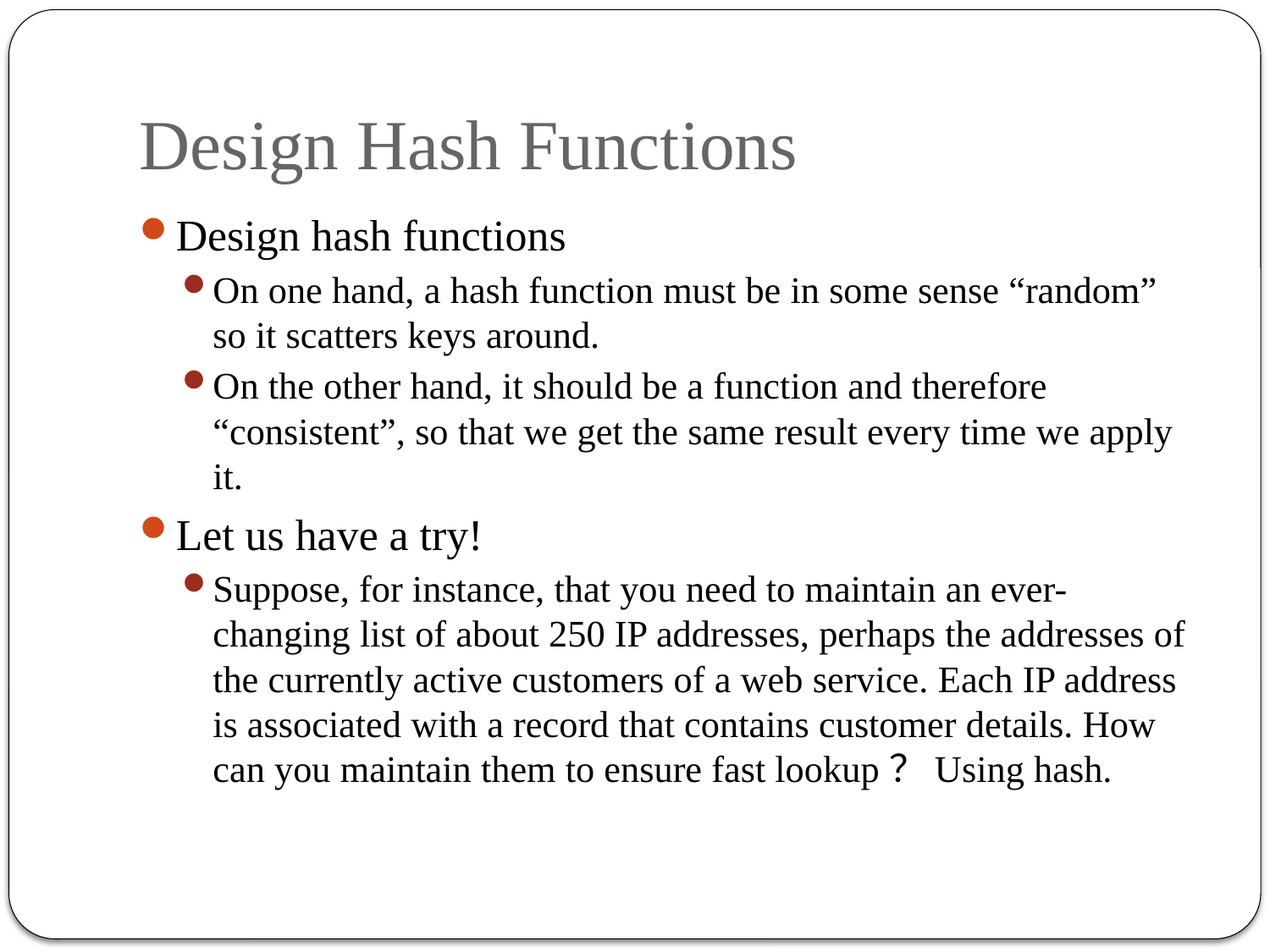

# Design Hash Functions
Design hash functions
On one hand, a hash function must be in some sense “random” so it scatters keys around.
On the other hand, it should be a function and therefore “consistent”, so that we get the same result every time we apply it.
Let us have a try!
Suppose, for instance, that you need to maintain an ever-changing list of about 250 IP addresses, perhaps the addresses of the currently active customers of a web service. Each IP address is associated with a record that contains customer details. How can you maintain them to ensure fast lookup？Using hash.